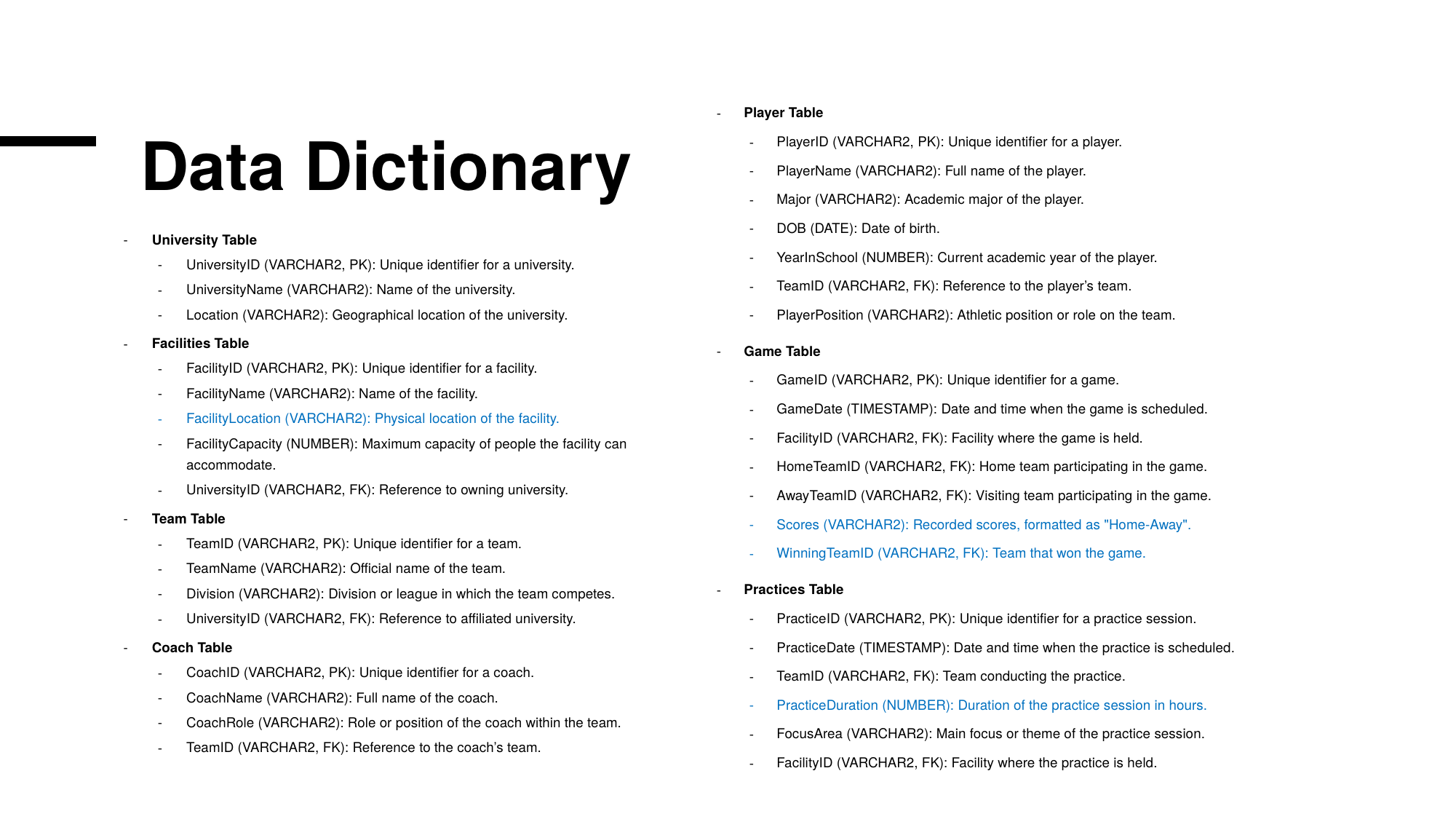

Player Table
PlayerID (VARCHAR2, PK): Unique identifier for a player.
PlayerName (VARCHAR2): Full name of the player.
Major (VARCHAR2): Academic major of the player.
DOB (DATE): Date of birth.
YearInSchool (NUMBER): Current academic year of the player.
TeamID (VARCHAR2, FK): Reference to the player’s team.
PlayerPosition (VARCHAR2): Athletic position or role on the team.
Game Table
GameID (VARCHAR2, PK): Unique identifier for a game.
GameDate (TIMESTAMP): Date and time when the game is scheduled.
FacilityID (VARCHAR2, FK): Facility where the game is held.
HomeTeamID (VARCHAR2, FK): Home team participating in the game.
AwayTeamID (VARCHAR2, FK): Visiting team participating in the game.
Scores (VARCHAR2): Recorded scores, formatted as "Home-Away".
WinningTeamID (VARCHAR2, FK): Team that won the game.
Practices Table
PracticeID (VARCHAR2, PK): Unique identifier for a practice session.
PracticeDate (TIMESTAMP): Date and time when the practice is scheduled.
TeamID (VARCHAR2, FK): Team conducting the practice.
PracticeDuration (NUMBER): Duration of the practice session in hours.
FocusArea (VARCHAR2): Main focus or theme of the practice session.
FacilityID (VARCHAR2, FK): Facility where the practice is held.
# Data Dictionary
University Table
UniversityID (VARCHAR2, PK): Unique identifier for a university.
UniversityName (VARCHAR2): Name of the university.
Location (VARCHAR2): Geographical location of the university.
Facilities Table
FacilityID (VARCHAR2, PK): Unique identifier for a facility.
FacilityName (VARCHAR2): Name of the facility.
FacilityLocation (VARCHAR2): Physical location of the facility.
FacilityCapacity (NUMBER): Maximum capacity of people the facility can accommodate.
UniversityID (VARCHAR2, FK): Reference to owning university.
Team Table
TeamID (VARCHAR2, PK): Unique identifier for a team.
TeamName (VARCHAR2): Official name of the team.
Division (VARCHAR2): Division or league in which the team competes.
UniversityID (VARCHAR2, FK): Reference to affiliated university.
Coach Table
CoachID (VARCHAR2, PK): Unique identifier for a coach.
CoachName (VARCHAR2): Full name of the coach.
CoachRole (VARCHAR2): Role or position of the coach within the team.
TeamID (VARCHAR2, FK): Reference to the coach’s team.